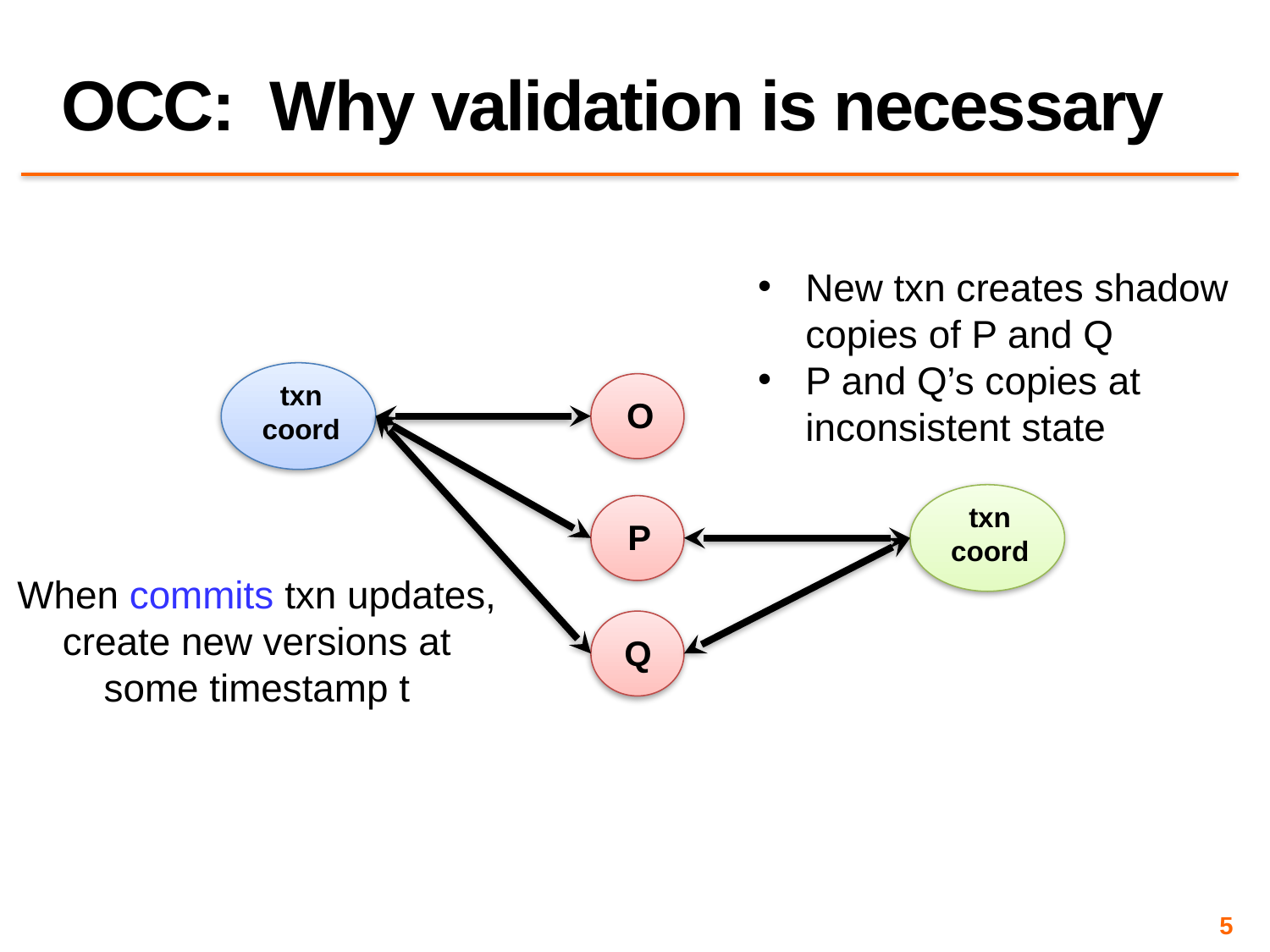

# OCC:  Why validation is necessary
New txn creates shadow copies of P and Q
P and Q’s copies at inconsistent state

txn coord

O

txn coord

P
When commits txn updates,
create new versions at some timestamp t

Q
5